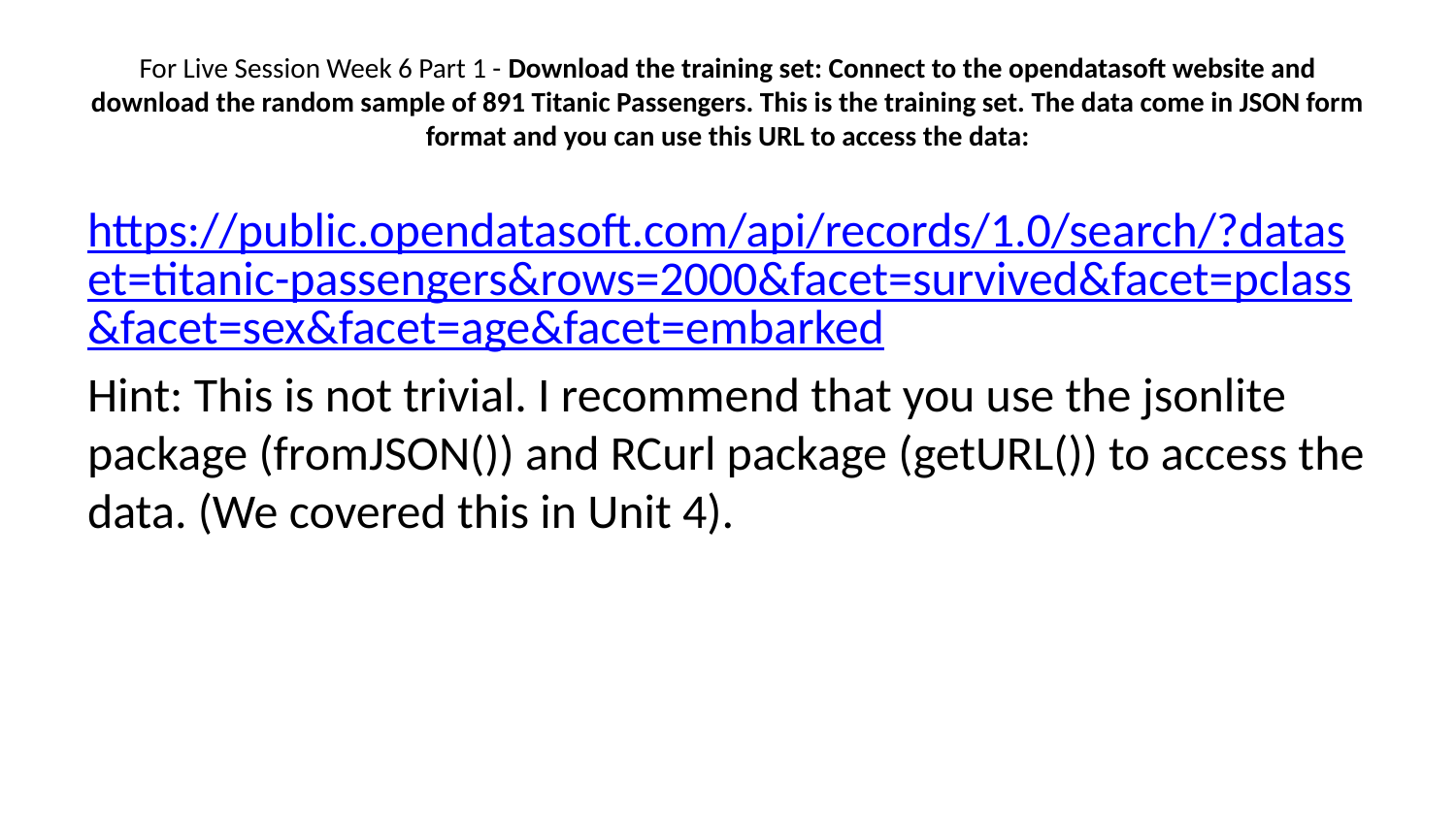

# For Live Session Week 6 Part 1 - Download the training set: Connect to the opendatasoft website and download the random sample of 891 Titanic Passengers. This is the training set. The data come in JSON form format and you can use this URL to access the data:
https://public.opendatasoft.com/api/records/1.0/search/?dataset=titanic-passengers&rows=2000&facet=survived&facet=pclass&facet=sex&facet=age&facet=embarked
Hint: This is not trivial. I recommend that you use the jsonlite package (fromJSON()) and RCurl package (getURL()) to access the data. (We covered this in Unit 4).